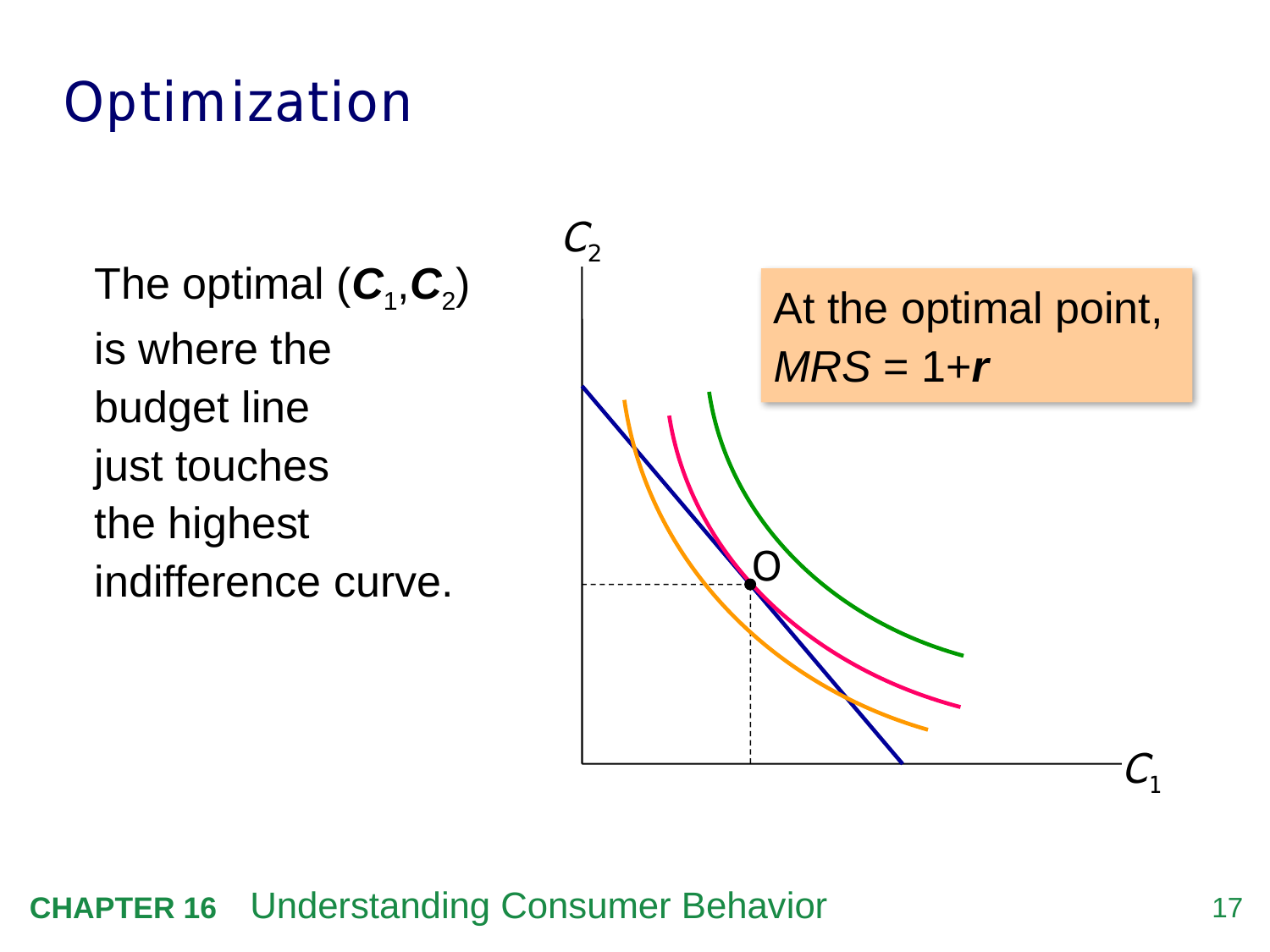

# Optimization
C2

C1
The optimal (C1,C2) is where the
budget line
just touches
the highest indifference curve.
At the optimal point, MRS = 1+r

O